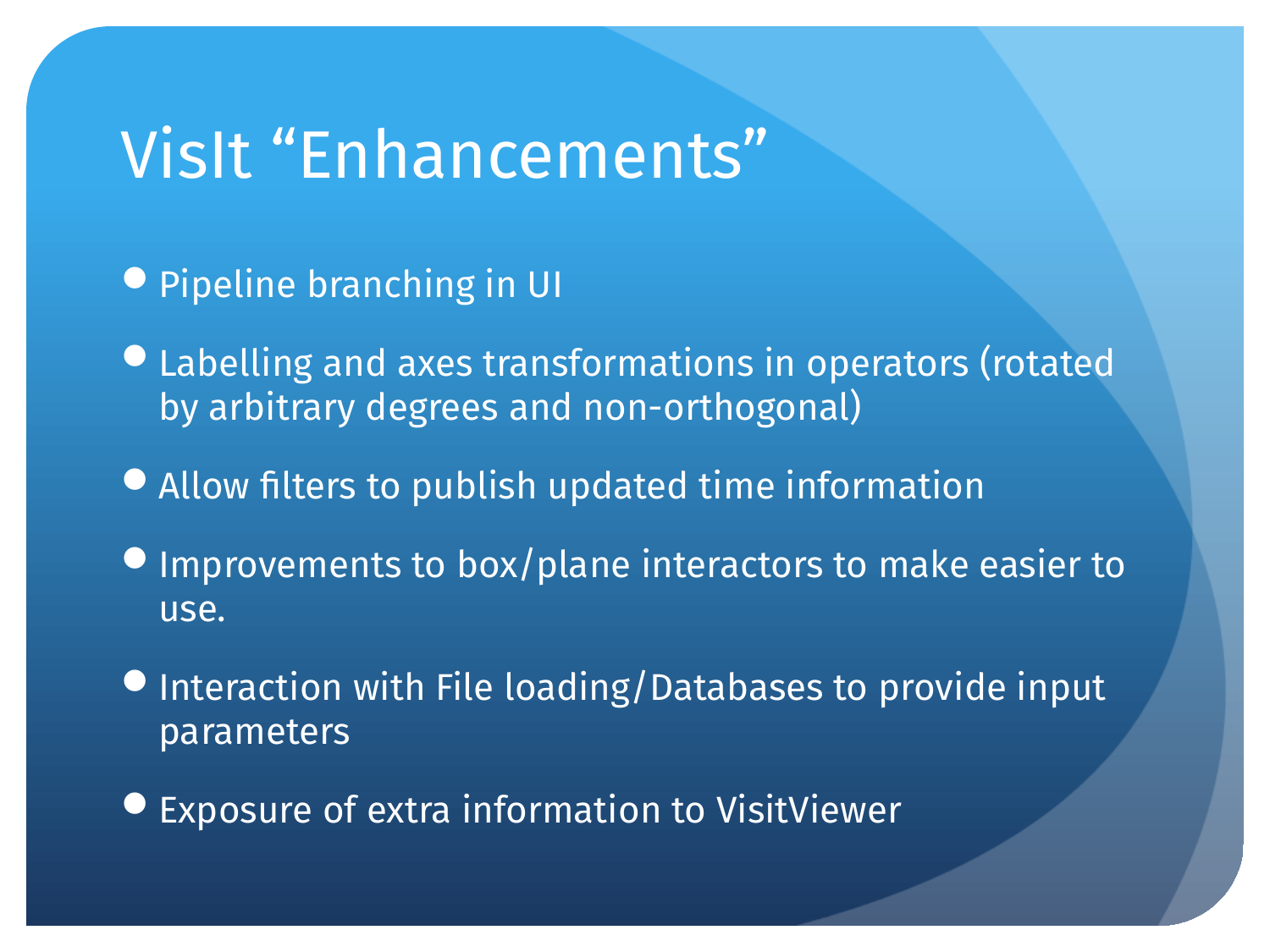

# VisIt “Enhancements”
Pipeline branching in UI
Labelling and axes transformations in operators (rotated by arbitrary degrees and non-orthogonal)
Allow filters to publish updated time information
Improvements to box/plane interactors to make easier to use.
Interaction with File loading/Databases to provide input parameters
Exposure of extra information to VisitViewer